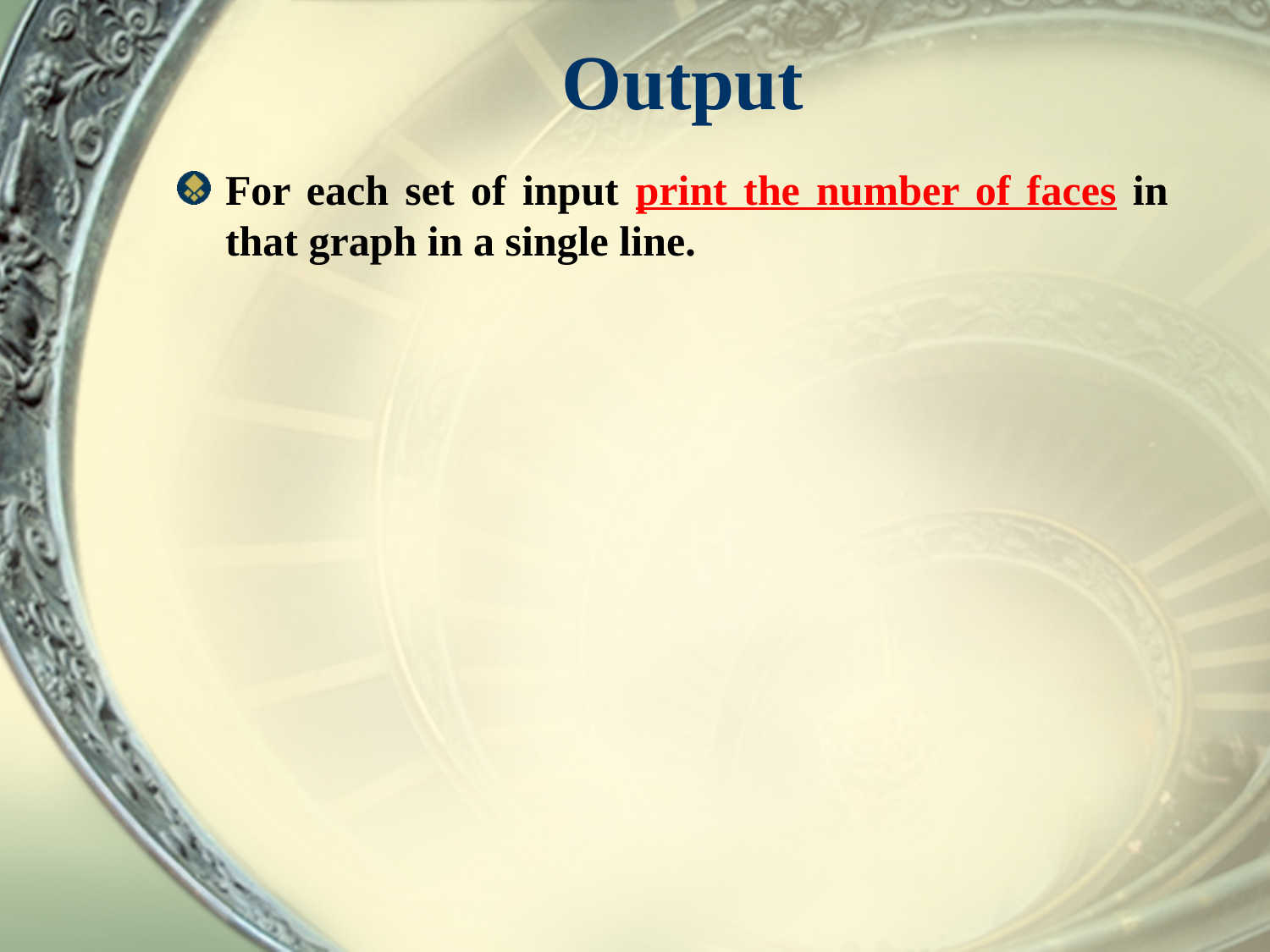

# Output
For each set of input print the number of faces in that graph in a single line.